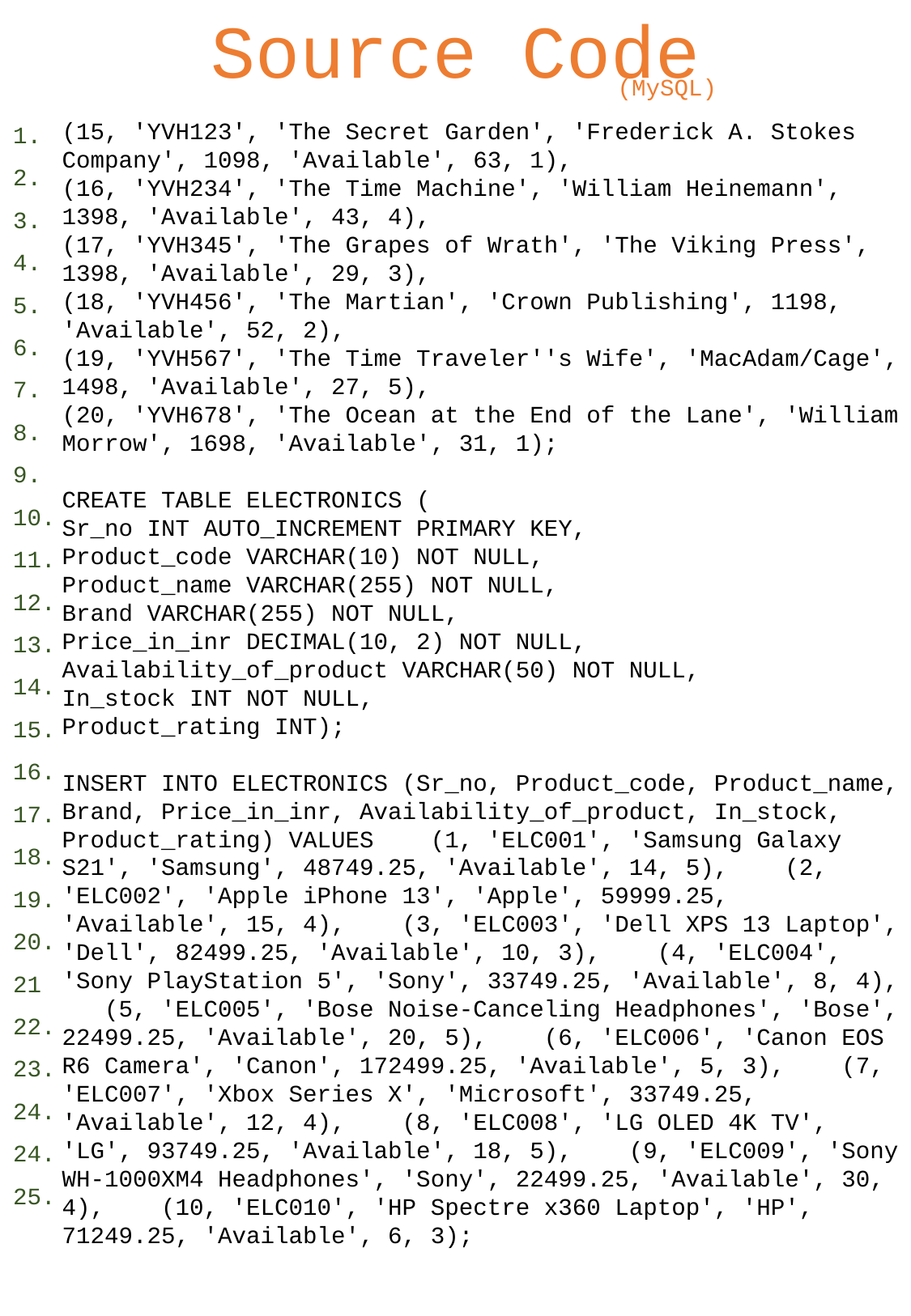

# Source Code
(MySQL)
1.
2.
3.
4.
5.
6.
7.
8.
9.
10.
11.
12.
13.
14.
15.
16.
17.
18.
19.
20.
21
22.
23.
24.
24.
25.
(15, 'YVH123', 'The Secret Garden', 'Frederick A. Stokes Company', 1098, 'Available', 63, 1),
(16, 'YVH234', 'The Time Machine', 'William Heinemann', 1398, 'Available', 43, 4),
(17, 'YVH345', 'The Grapes of Wrath', 'The Viking Press', 1398, 'Available', 29, 3),
(18, 'YVH456', 'The Martian', 'Crown Publishing', 1198, 'Available', 52, 2),
(19, 'YVH567', 'The Time Traveler''s Wife', 'MacAdam/Cage', 1498, 'Available', 27, 5),
(20, 'YVH678', 'The Ocean at the End of the Lane', 'William Morrow', 1698, 'Available', 31, 1);

CREATE TABLE ELECTRONICS (
Sr_no INT AUTO_INCREMENT PRIMARY KEY,
Product_code VARCHAR(10) NOT NULL,
Product_name VARCHAR(255) NOT NULL,
Brand VARCHAR(255) NOT NULL,
Price_in_inr DECIMAL(10, 2) NOT NULL,    Availability_of_product VARCHAR(50) NOT NULL,
In_stock INT NOT NULL,
Product_rating INT);

INSERT INTO ELECTRONICS (Sr_no, Product_code, Product_name, Brand, Price_in_inr, Availability_of_product, In_stock, Product_rating) VALUES    (1, 'ELC001', 'Samsung Galaxy S21', 'Samsung', 48749.25, 'Available', 14, 5),    (2, 'ELC002', 'Apple iPhone 13', 'Apple', 59999.25, 'Available', 15, 4),    (3, 'ELC003', 'Dell XPS 13 Laptop', 'Dell', 82499.25, 'Available', 10, 3),    (4, 'ELC004', 'Sony PlayStation 5', 'Sony', 33749.25, 'Available', 8, 4),    (5, 'ELC005', 'Bose Noise-Canceling Headphones', 'Bose', 22499.25, 'Available', 20, 5),    (6, 'ELC006', 'Canon EOS R6 Camera', 'Canon', 172499.25, 'Available', 5, 3),    (7, 'ELC007', 'Xbox Series X', 'Microsoft', 33749.25, 'Available', 12, 4),    (8, 'ELC008', 'LG OLED 4K TV', 'LG', 93749.25, 'Available', 18, 5),    (9, 'ELC009', 'Sony WH-1000XM4 Headphones', 'Sony', 22499.25, 'Available', 30, 4),    (10, 'ELC010', 'HP Spectre x360 Laptop', 'HP', 71249.25, 'Available', 6, 3);